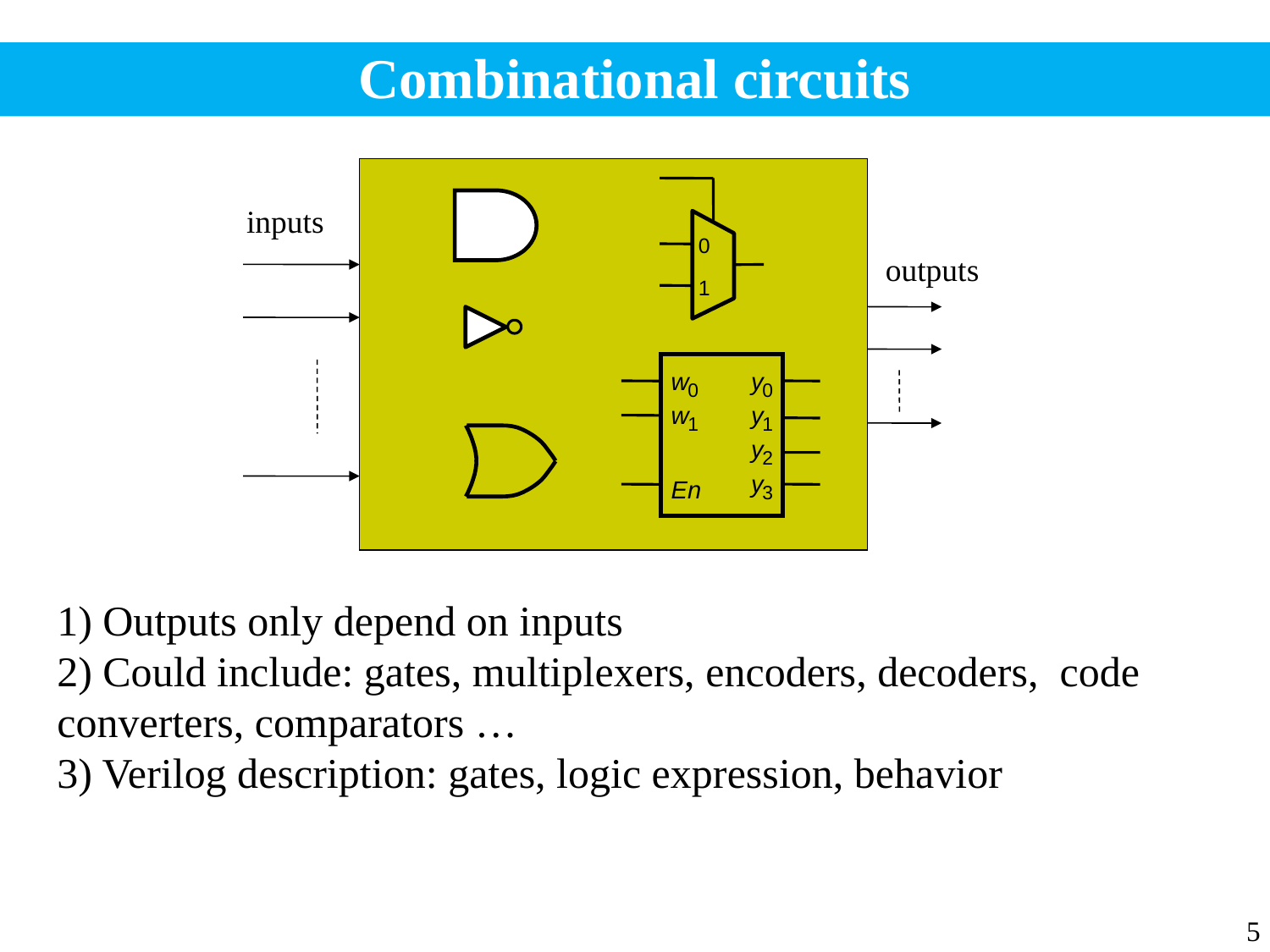

# Combinational circuits

inputs

0
outputs

1

w
y

0
0

w
y
1
1

y
2

y
En

3

1) Outputs only depend on inputs
2) Could include: gates, multiplexers, encoders, decoders,  code converters, comparators …
3) Verilog description: gates, logic expression, behavior

5